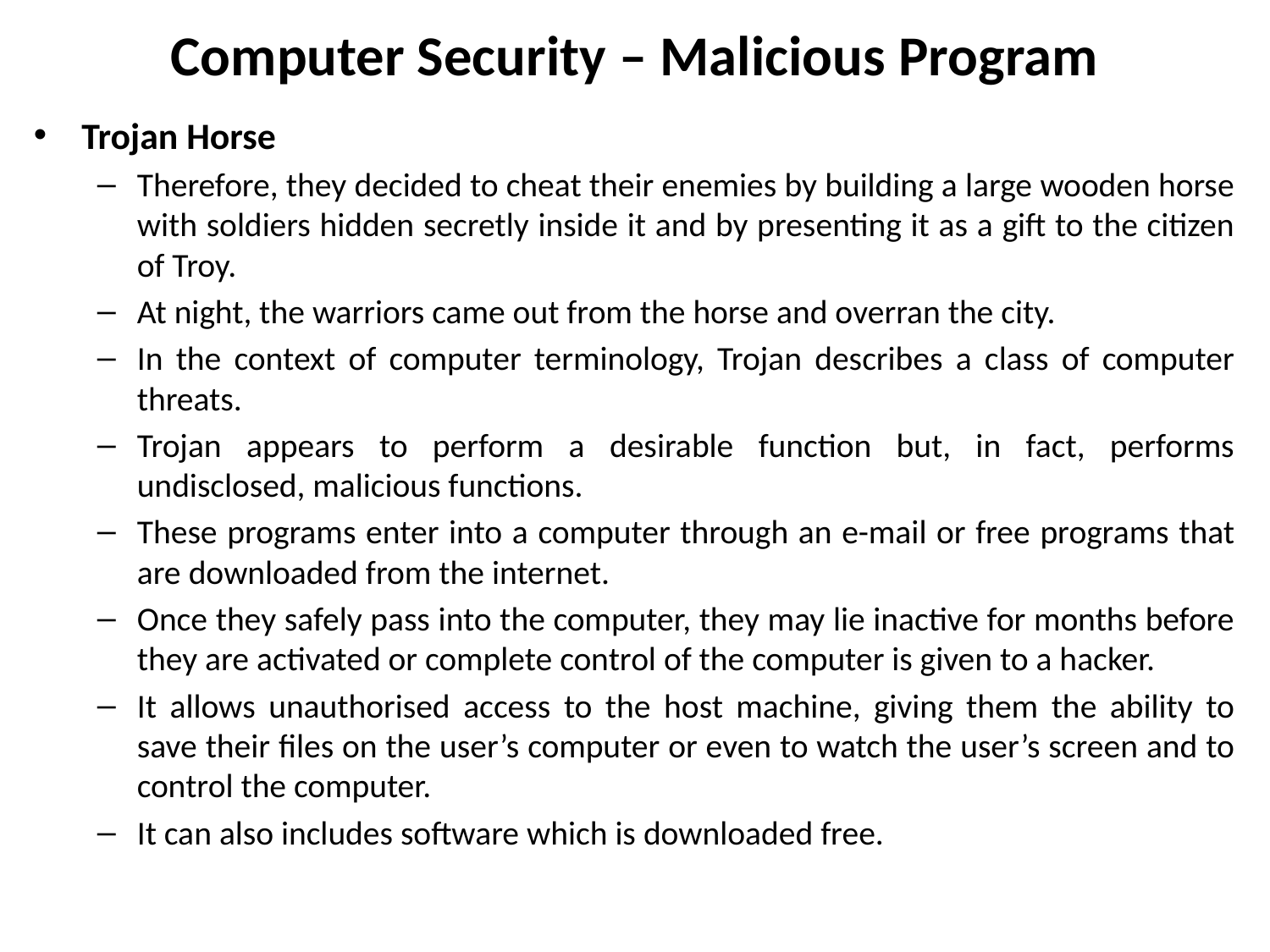

# Computer Security – Malicious Program
Trojan Horse
Therefore, they decided to cheat their enemies by building a large wooden horse with soldiers hidden secretly inside it and by presenting it as a gift to the citizen of Troy.
At night, the warriors came out from the horse and overran the city.
In the context of computer terminology, Trojan describes a class of computer threats.
Trojan appears to perform a desirable function but, in fact, performs undisclosed, malicious functions.
These programs enter into a computer through an e-mail or free programs that are downloaded from the internet.
Once they safely pass into the computer, they may lie inactive for months before they are activated or complete control of the computer is given to a hacker.
It allows unauthorised access to the host machine, giving them the ability to save their files on the user’s computer or even to watch the user’s screen and to control the computer.
It can also includes software which is downloaded free.